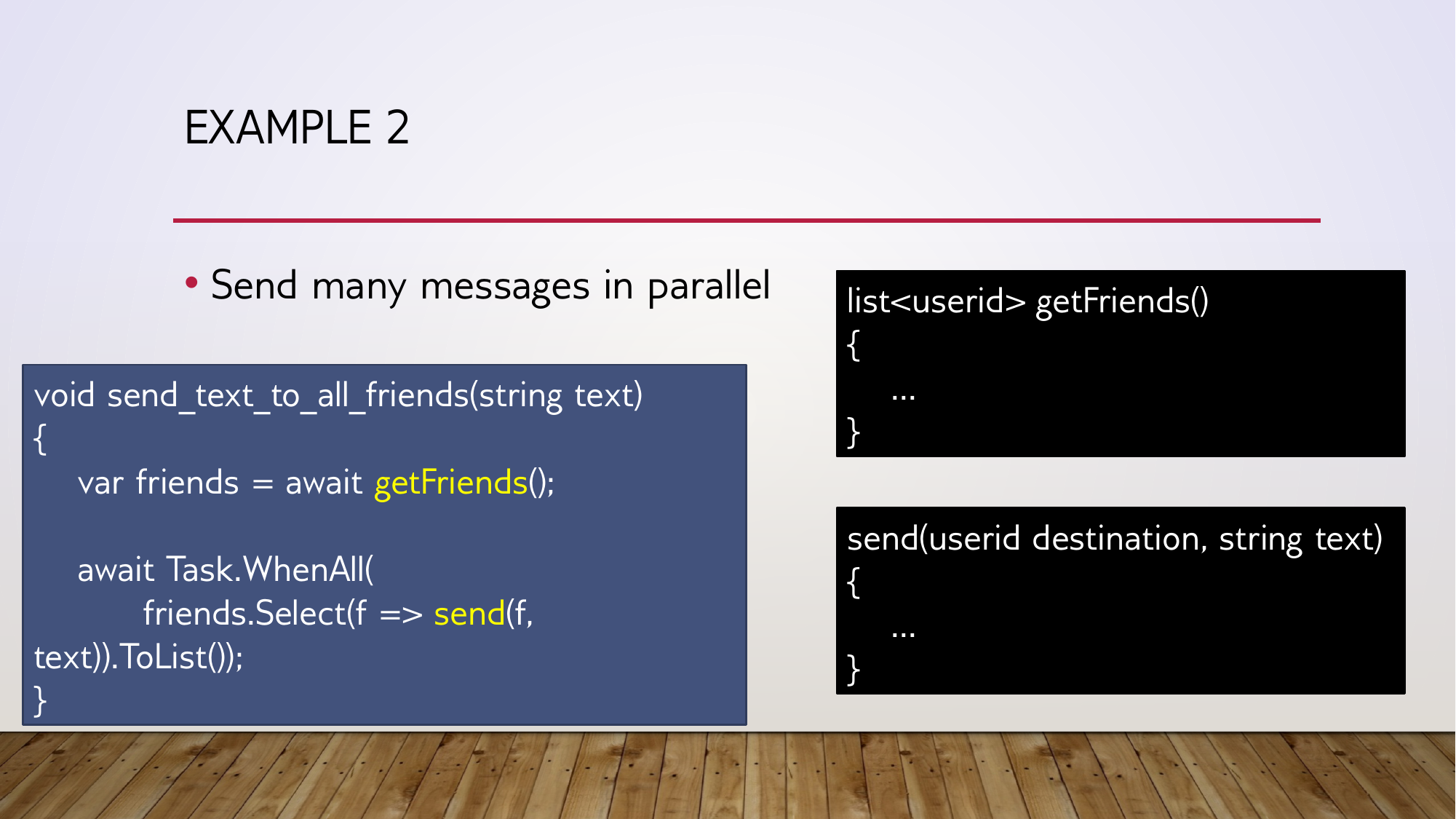

# example 2
Send many messages in parallel

list<userid> getFriends()
{
    ...
}
void send_text_to_all_friends(string text)
{
    var friends = await getFriends();

    await Task.WhenAll(
	friends.Select(f => send(f, text)).ToList());
}
send(userid destination, string text)
{
    ...
}